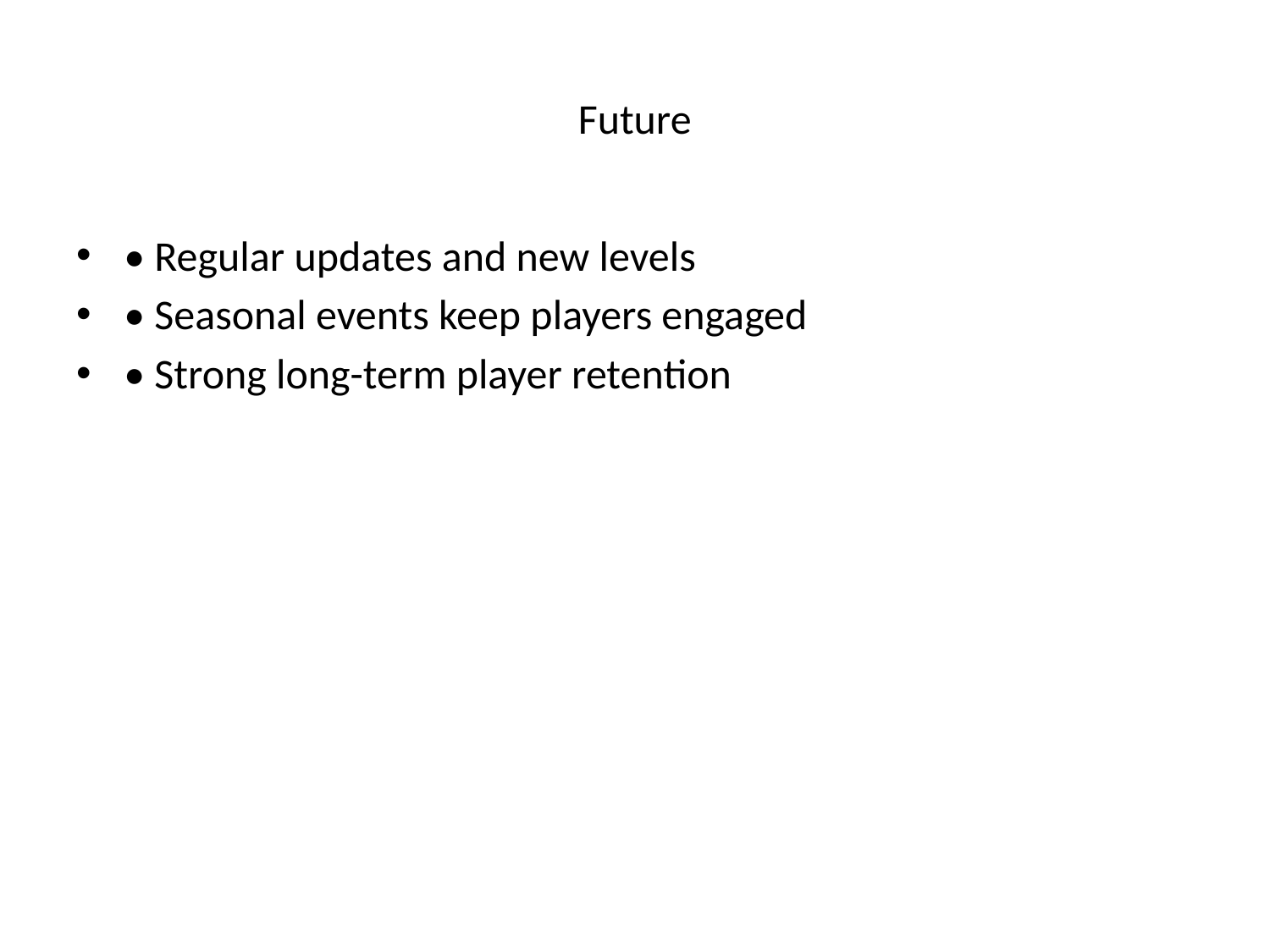

# Future
• Regular updates and new levels
• Seasonal events keep players engaged
• Strong long-term player retention